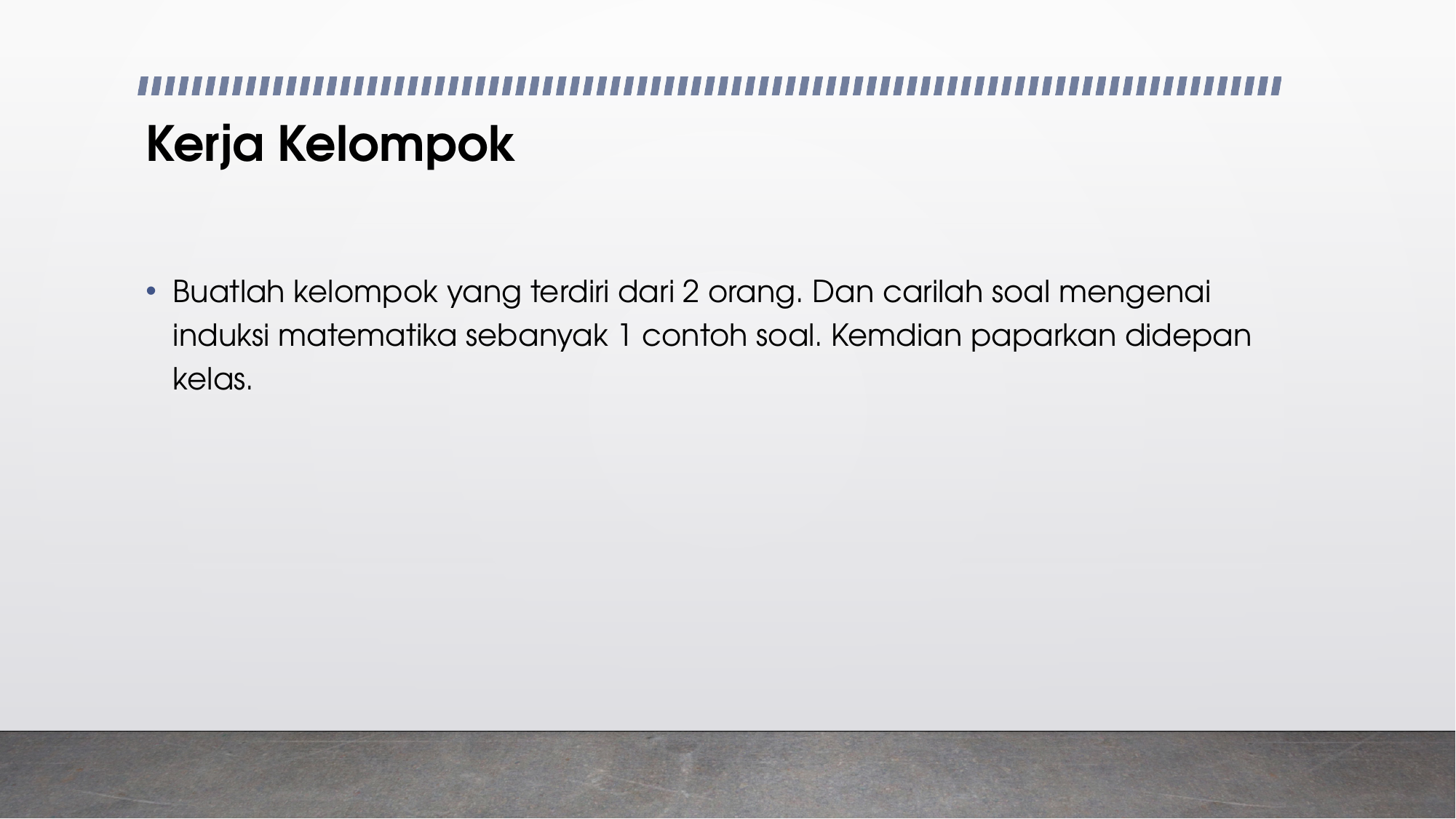

# Kerja Kelompok
Buatlah kelompok yang terdiri dari 2 orang. Dan carilah soal mengenai induksi matematika sebanyak 1 contoh soal. Kemdian paparkan didepan kelas.